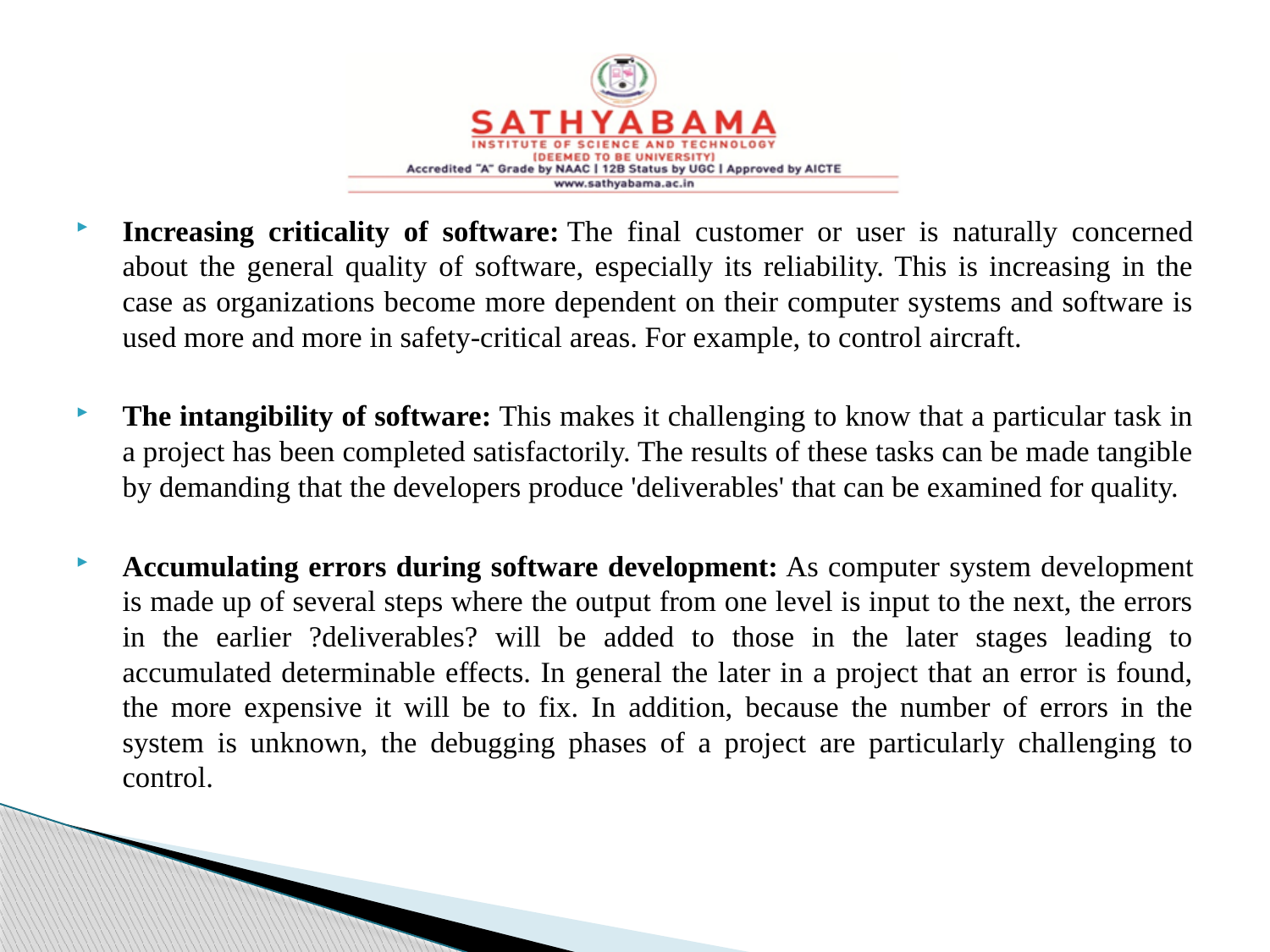

#
Increasing criticality of software: The final customer or user is naturally concerned about the general quality of software, especially its reliability. This is increasing in the case as organizations become more dependent on their computer systems and software is used more and more in safety-critical areas. For example, to control aircraft.

The intangibility of software: This makes it challenging to know that a particular task in a project has been completed satisfactorily. The results of these tasks can be made tangible by demanding that the developers produce 'deliverables' that can be examined for quality.

Accumulating errors during software development: As computer system development is made up of several steps where the output from one level is input to the next, the errors in the earlier ?deliverables? will be added to those in the later stages leading to accumulated determinable effects. In general the later in a project that an error is found, the more expensive it will be to fix. In addition, because the number of errors in the system is unknown, the debugging phases of a project are particularly challenging to control.